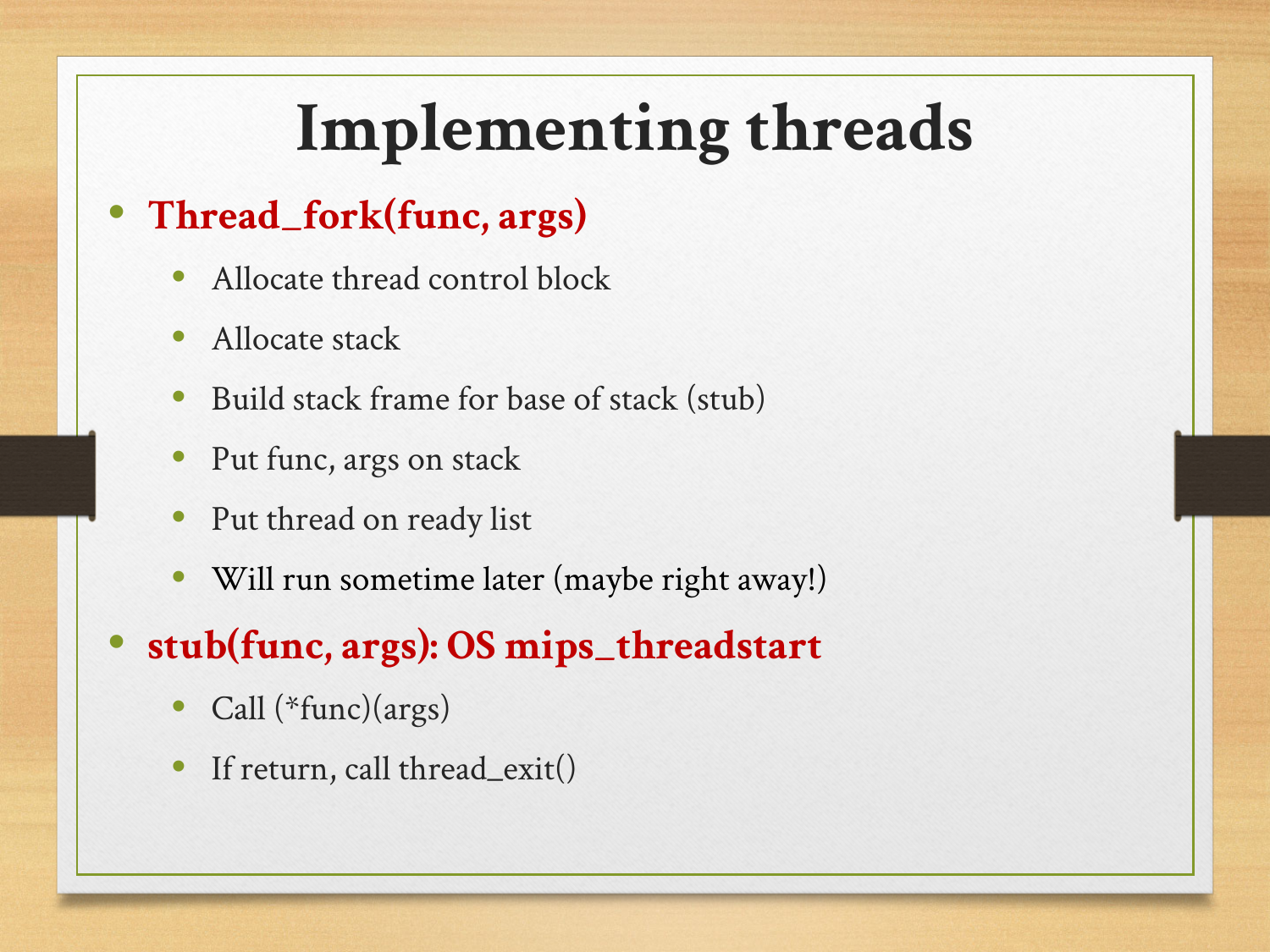

Implementing threads
Thread_fork(func, args)
Allocate thread control block
Allocate stack
Build stack frame for base of stack (stub)
Put func, args on stack
Put thread on ready list
Will run sometime later (maybe right away!)
stub(func, args): OS mips_threadstart
Call (*func)(args)
If return, call thread_exit()